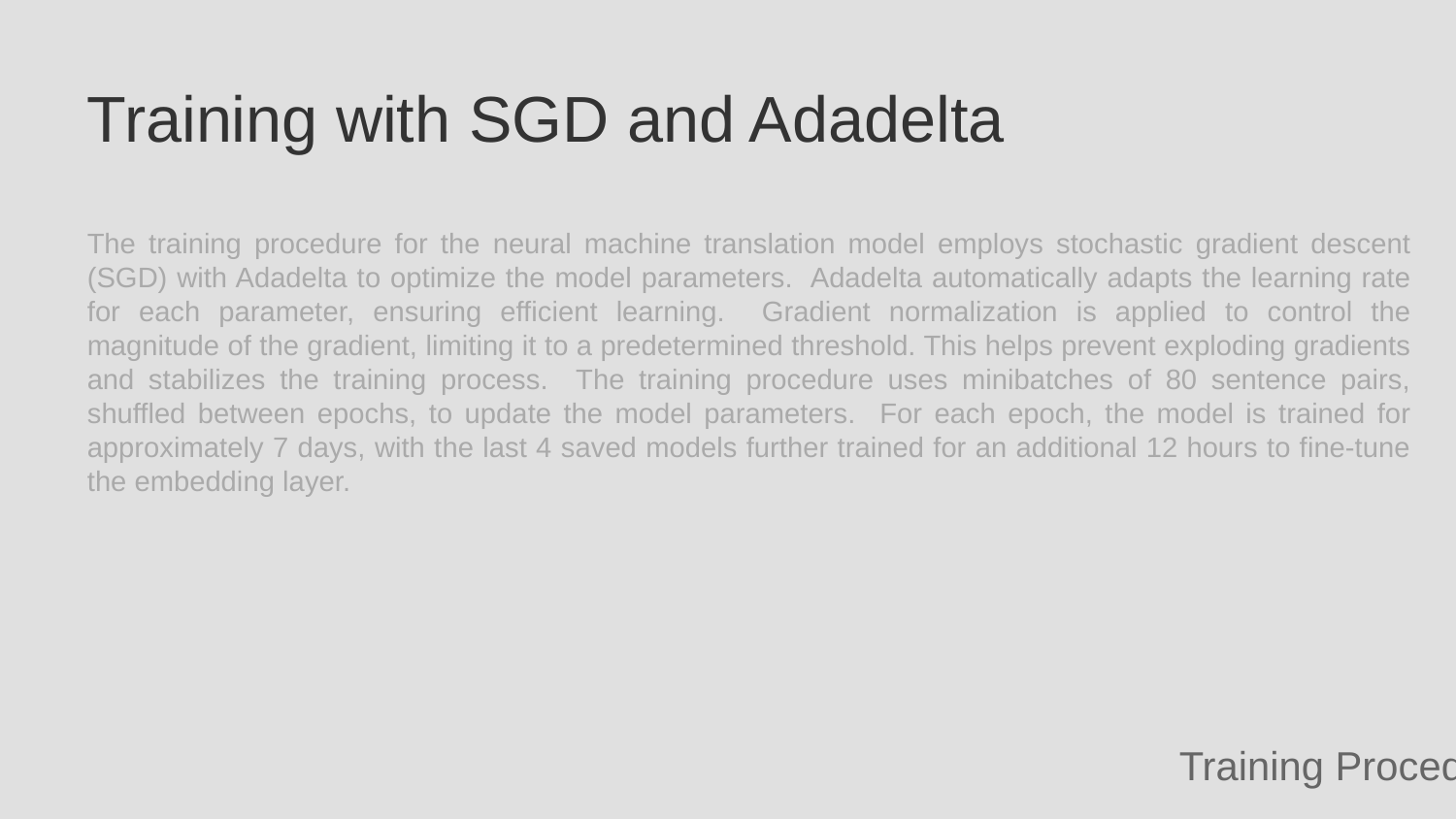

Training with SGD and Adadelta
The training procedure for the neural machine translation model employs stochastic gradient descent (SGD) with Adadelta to optimize the model parameters.  Adadelta automatically adapts the learning rate for each parameter, ensuring efficient learning.  Gradient normalization is applied to control the magnitude of the gradient, limiting it to a predetermined threshold. This helps prevent exploding gradients and stabilizes the training process.  The training procedure uses minibatches of 80 sentence pairs, shuffled between epochs, to update the model parameters.  For each epoch, the model is trained for approximately 7 days, with the last 4 saved models further trained for an additional 12 hours to fine-tune the embedding layer.
Training Procedure